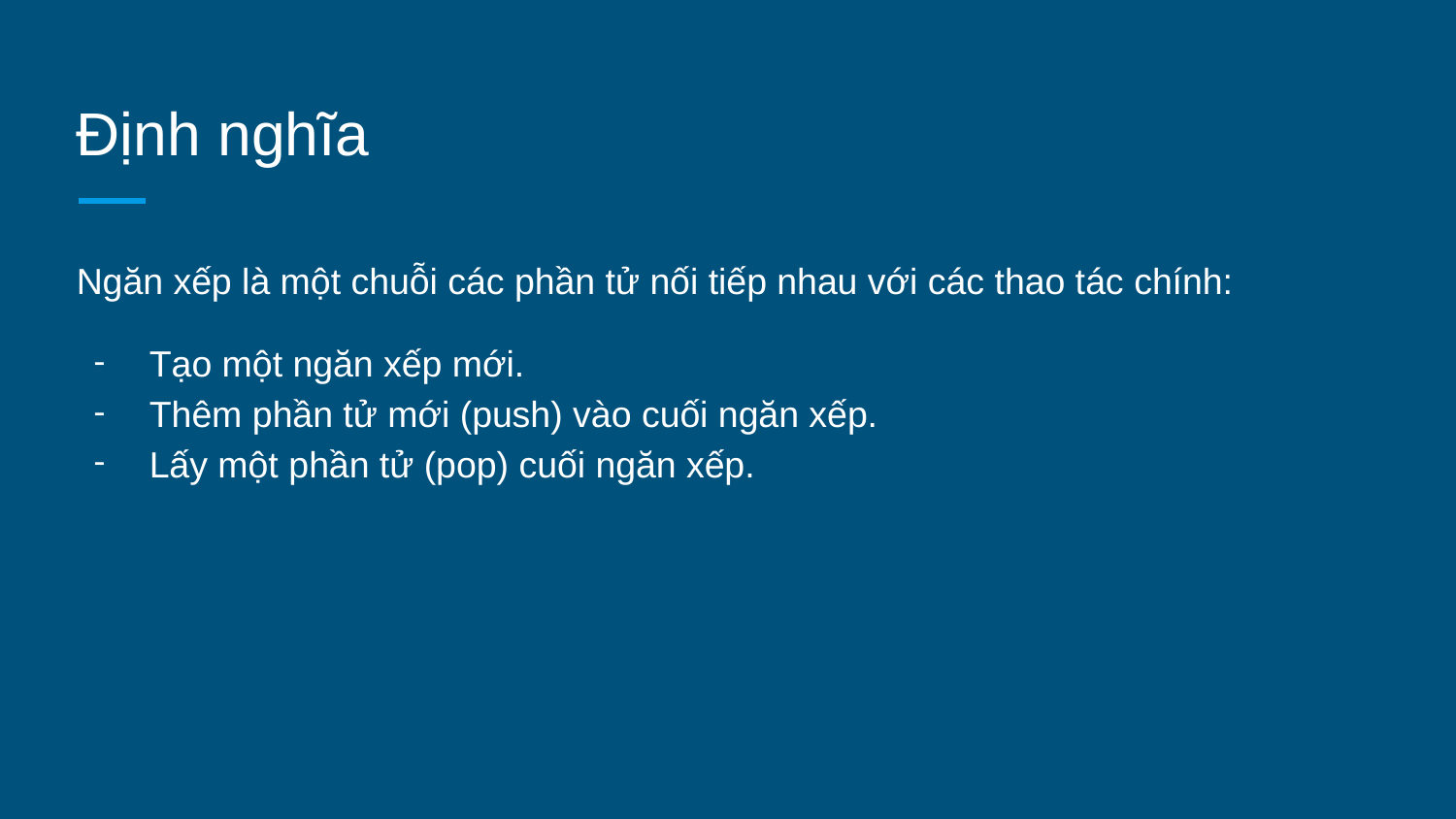

# Định nghĩa
Ngăn xếp là một chuỗi các phần tử nối tiếp nhau với các thao tác chính:
Tạo một ngăn xếp mới.
Thêm phần tử mới (push) vào cuối ngăn xếp.
Lấy một phần tử (pop) cuối ngăn xếp.